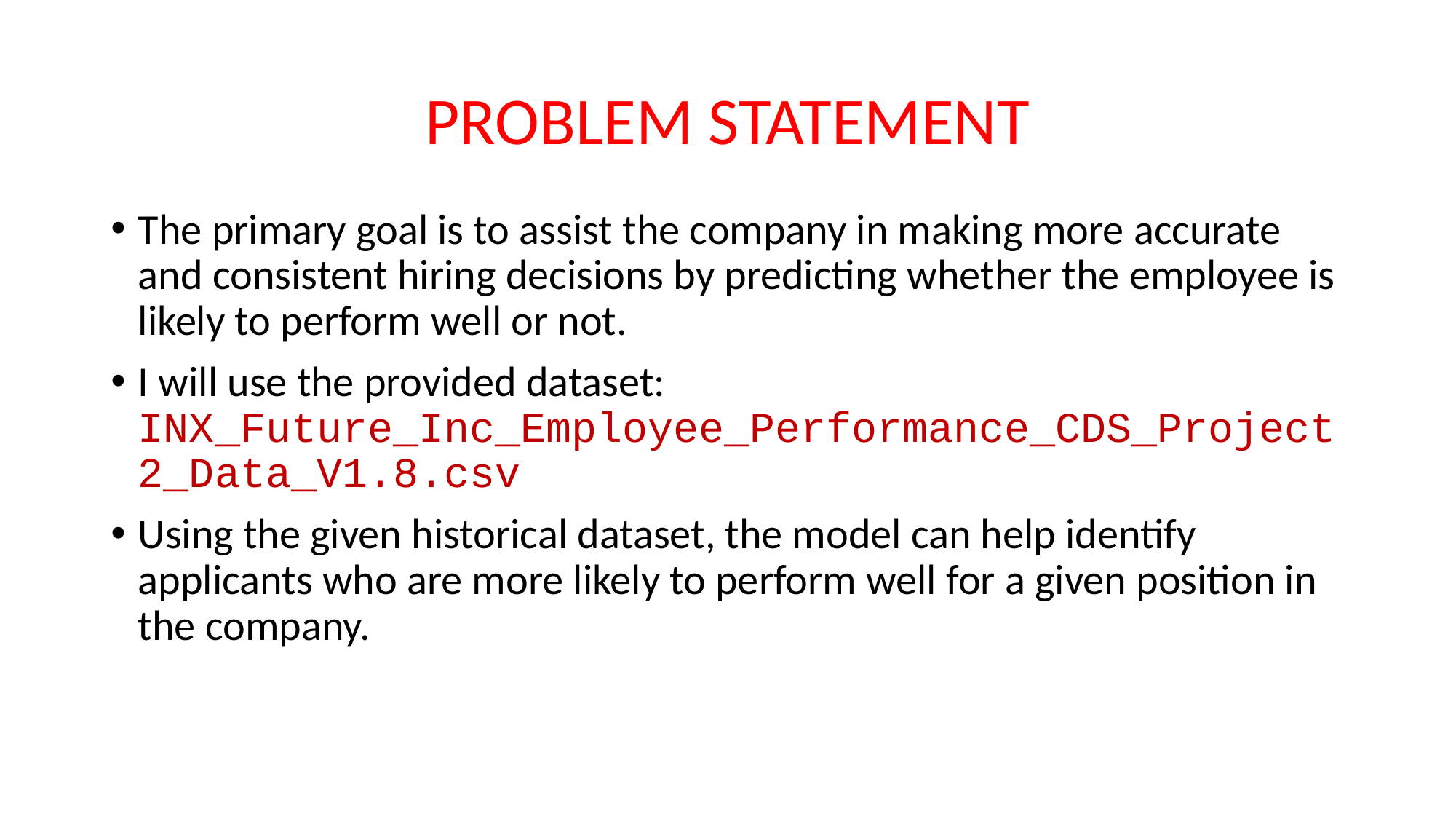

# PROBLEM STATEMENT
The primary goal is to assist the company in making more accurate and consistent hiring decisions by predicting whether the employee is likely to perform well or not.
I will use the provided dataset: INX_Future_Inc_Employee_Performance_CDS_Project2_Data_V1.8.csv
Using the given historical dataset, the model can help identify applicants who are more likely to perform well for a given position in the company.